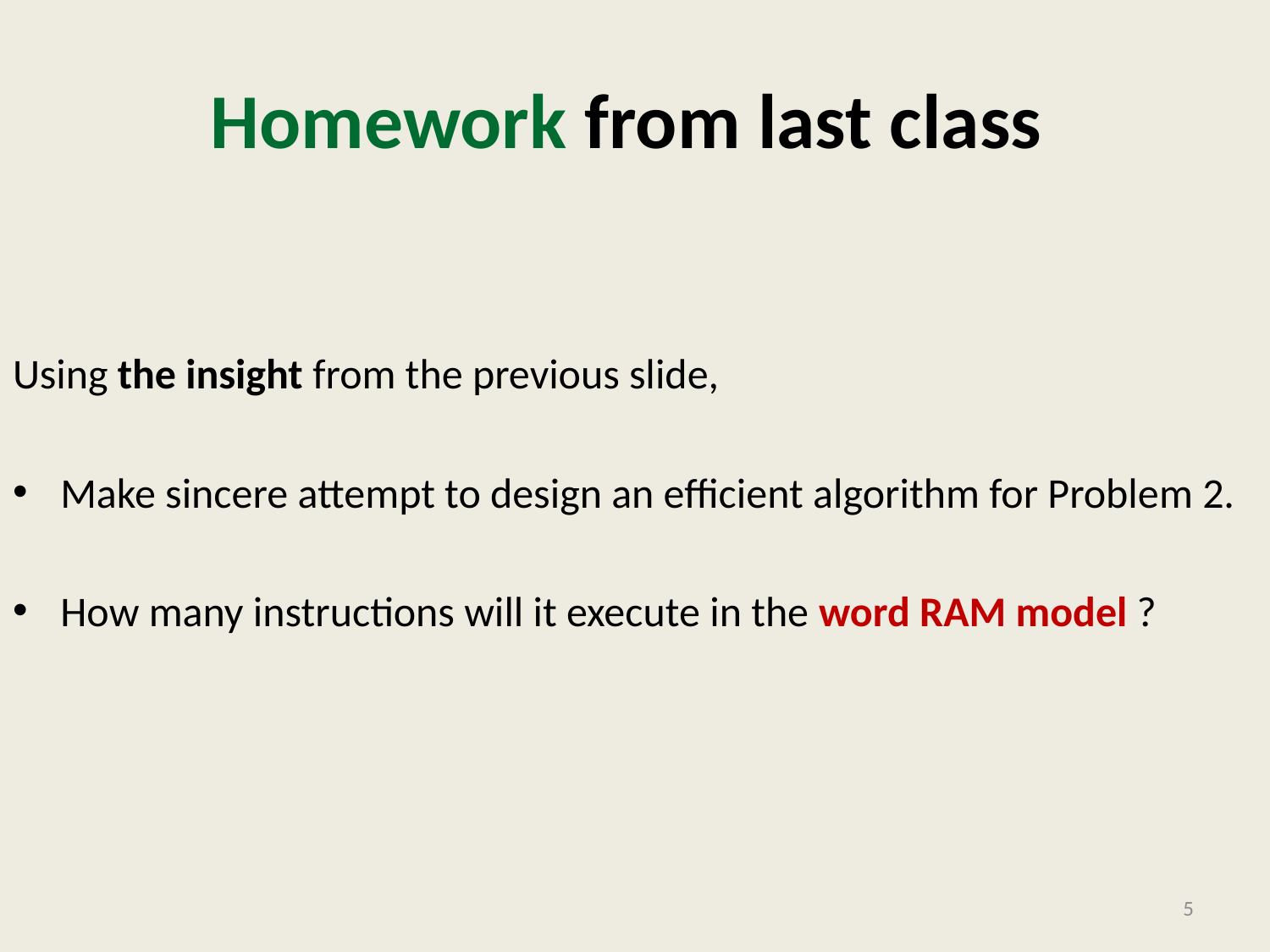

# Homework from last class

Using the insight from the previous slide,

Make sincere attempt to design an efficient algorithm for Problem 2.

How many instructions will it execute in the word RAM model ?
5